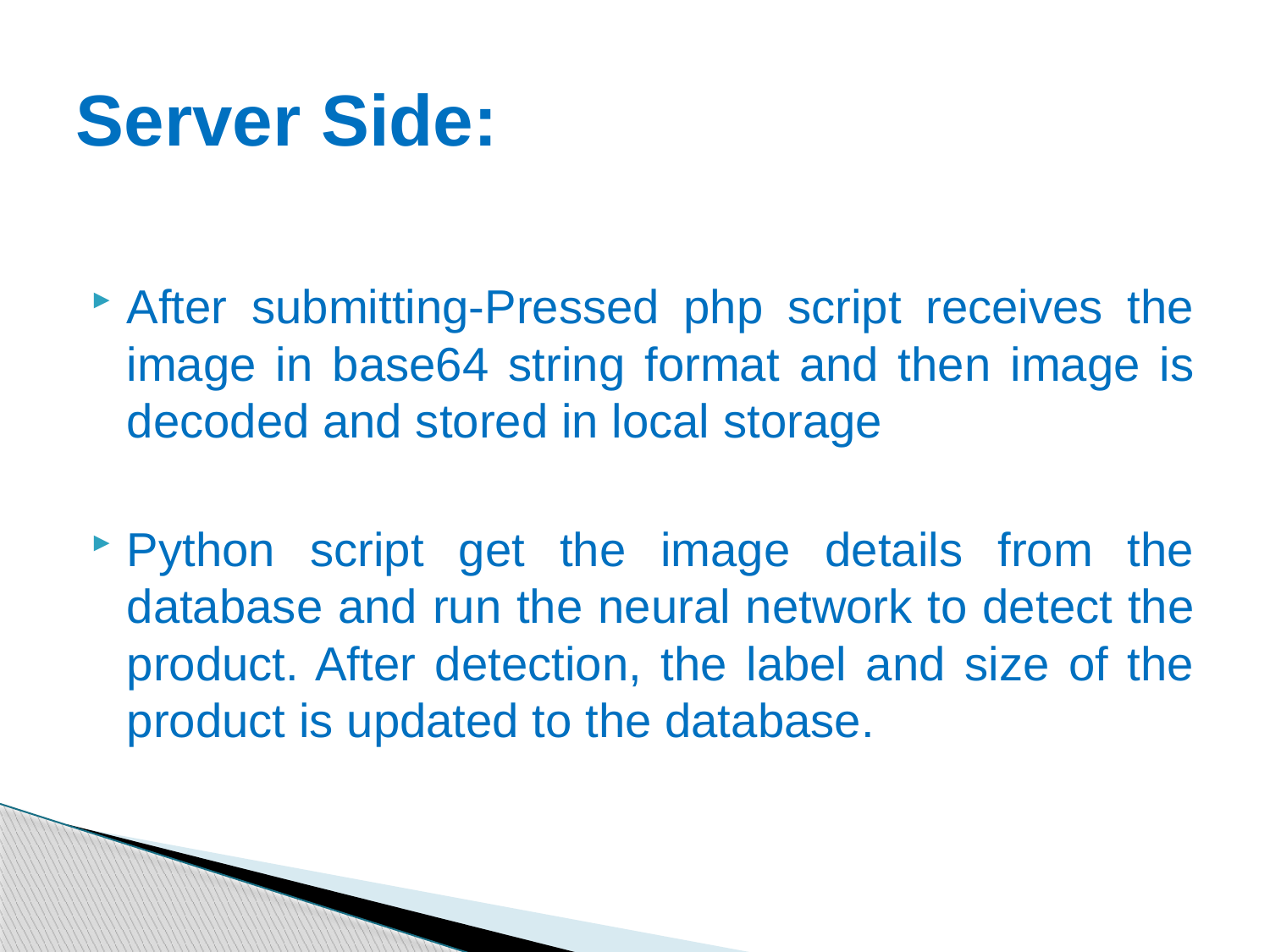

# Server Side:

After submitting-Pressed php script receives the image in base64 string format and then image is decoded and stored in local storage

Python script get the image details from the database and run the neural network to detect the product. After detection, the label and size of the product is updated to the database.